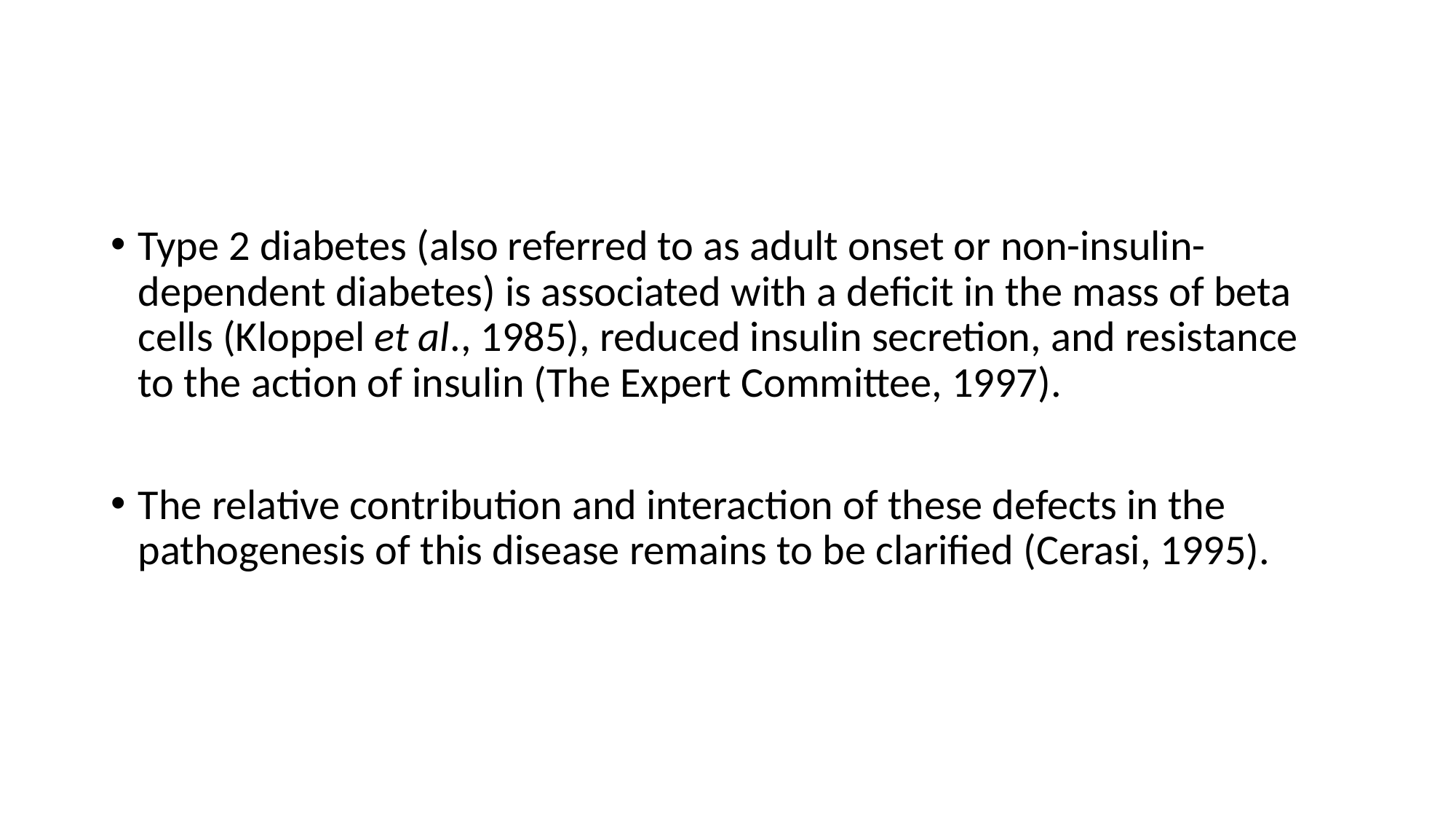

#
Type 2 diabetes (also referred to as adult onset or non-insulin-dependent diabetes) is associated with a deficit in the mass of beta cells (Kloppel et al., 1985), reduced insulin secretion, and resistance to the action of insulin (The Expert Committee, 1997).

The relative contribution and interaction of these defects in the pathogenesis of this disease remains to be clarified (Cerasi, 1995).